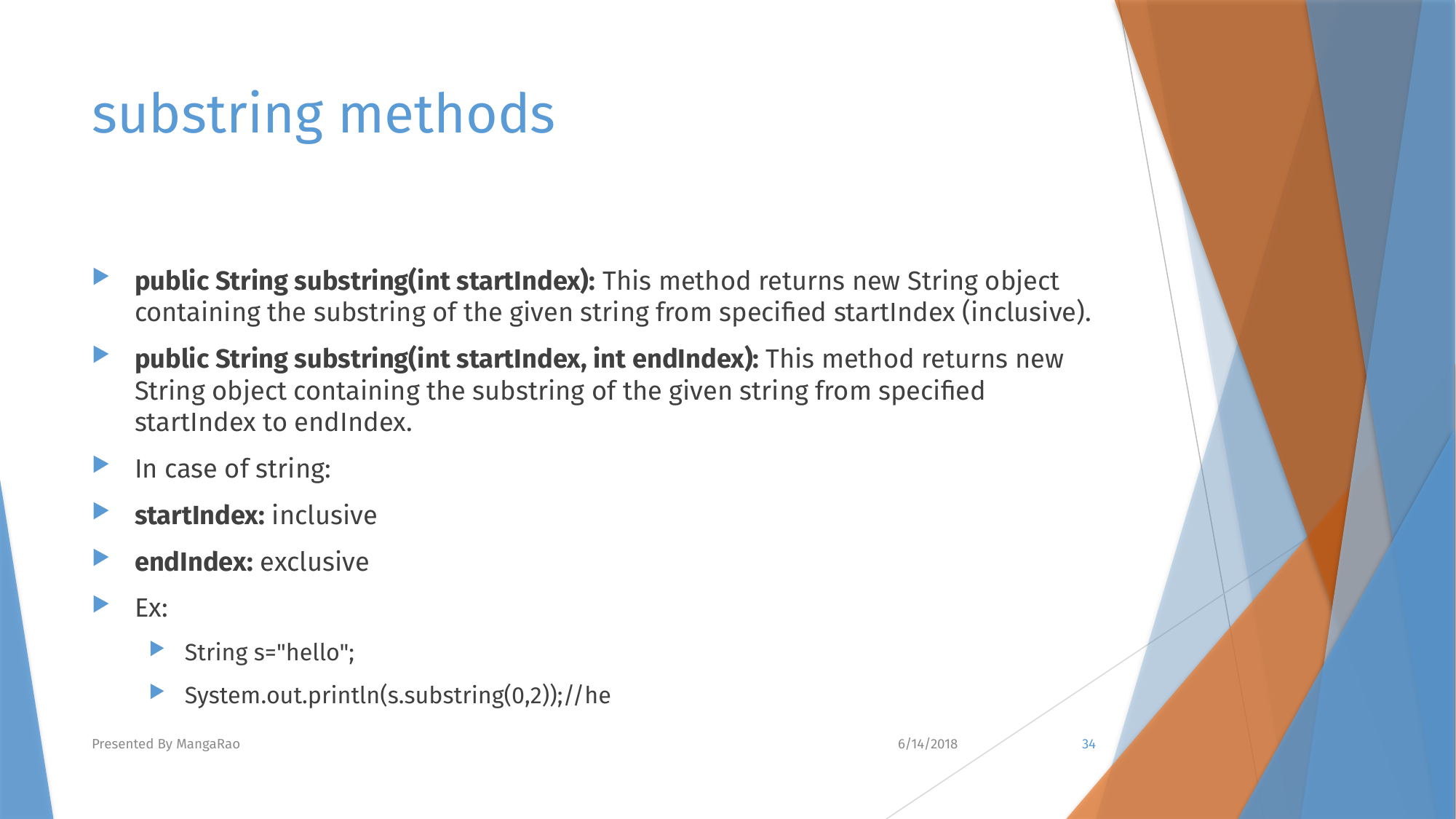

# substring methods
public String substring(int startIndex): This method returns new String object containing the substring of the given string from specified startIndex (inclusive).
public String substring(int startIndex, int endIndex): This method returns new String object containing the substring of the given string from specified startIndex to endIndex.
In case of string:
startIndex: inclusive
endIndex: exclusive
Ex:
String s="hello";
System.out.println(s.substring(0,2));//he

Presented By MangaRao
6/14/2018
34